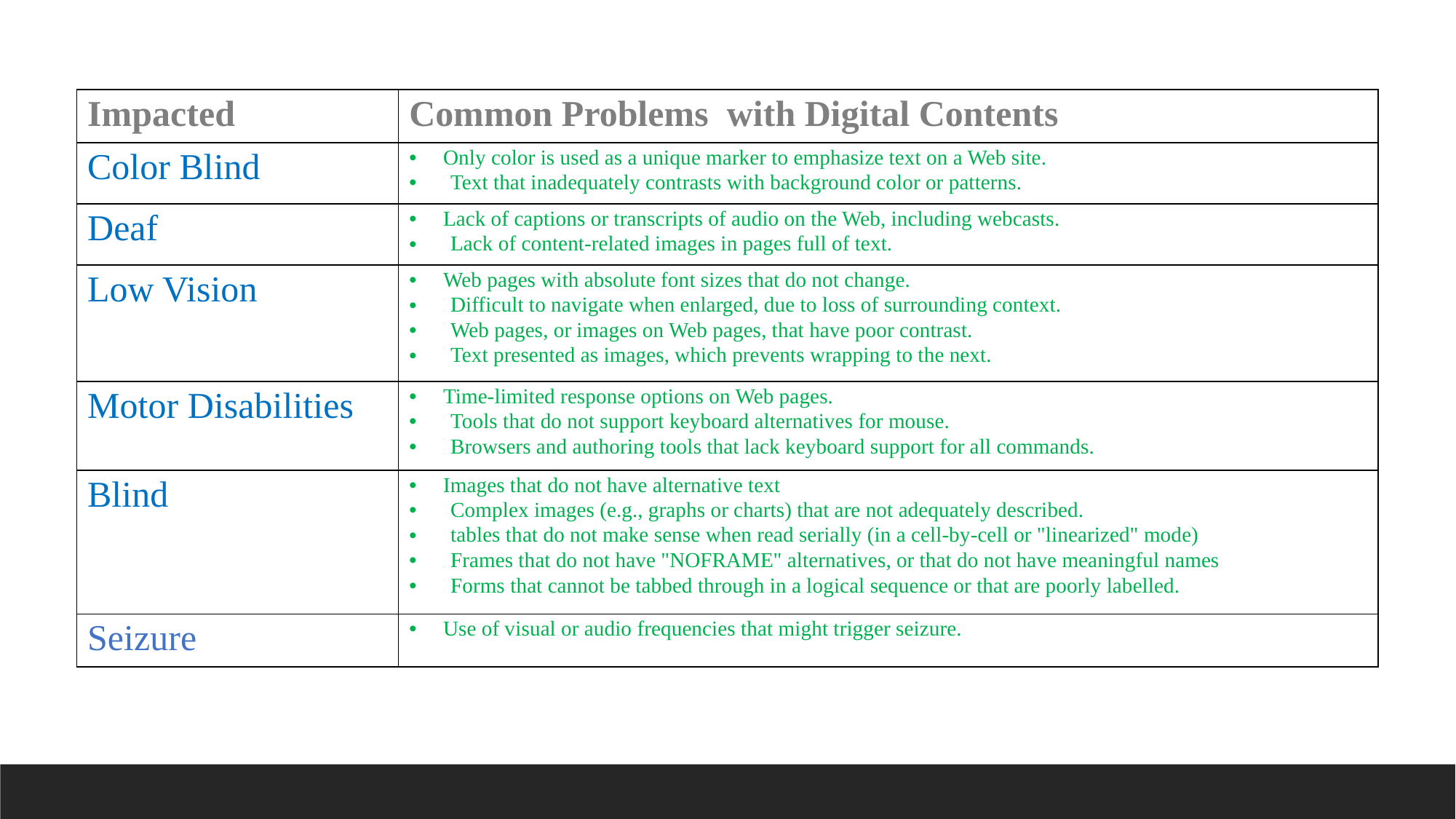

| Impacted | Common Problems with Digital Contents |
| --- | --- |
| Color Blind | Only color is used as a unique marker to emphasize text on a Web site. Text that inadequately contrasts with background color or patterns. |
| Deaf | Lack of captions or transcripts of audio on the Web, including webcasts. Lack of content-related images in pages full of text. |
| Low Vision | Web pages with absolute font sizes that do not change. Difficult to navigate when enlarged, due to loss of surrounding context. Web pages, or images on Web pages, that have poor contrast. Text presented as images, which prevents wrapping to the next. |
| Motor Disabilities | Time-limited response options on Web pages. Tools that do not support keyboard alternatives for mouse. Browsers and authoring tools that lack keyboard support for all commands. |
| Blind | Images that do not have alternative text Complex images (e.g., graphs or charts) that are not adequately described. tables that do not make sense when read serially (in a cell-by-cell or "linearized" mode) Frames that do not have "NOFRAME" alternatives, or that do not have meaningful names Forms that cannot be tabbed through in a logical sequence or that are poorly labelled. |
| Seizure | Use of visual or audio frequencies that might trigger seizure. |